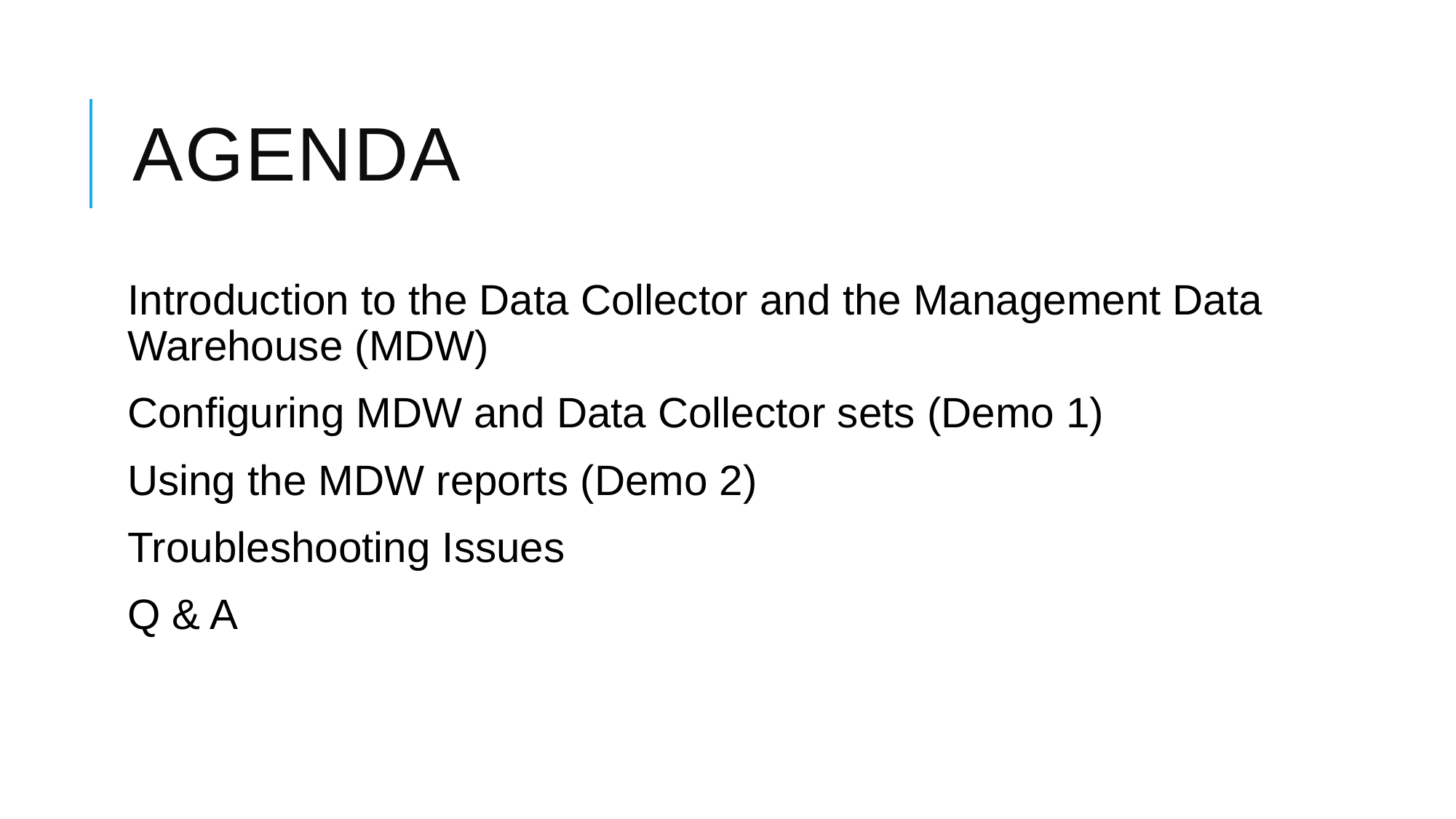

# Agenda
Introduction to the Data Collector and the Management Data Warehouse (MDW)
Configuring MDW and Data Collector sets (Demo 1)
Using the MDW reports (Demo 2)
Troubleshooting Issues
Q & A